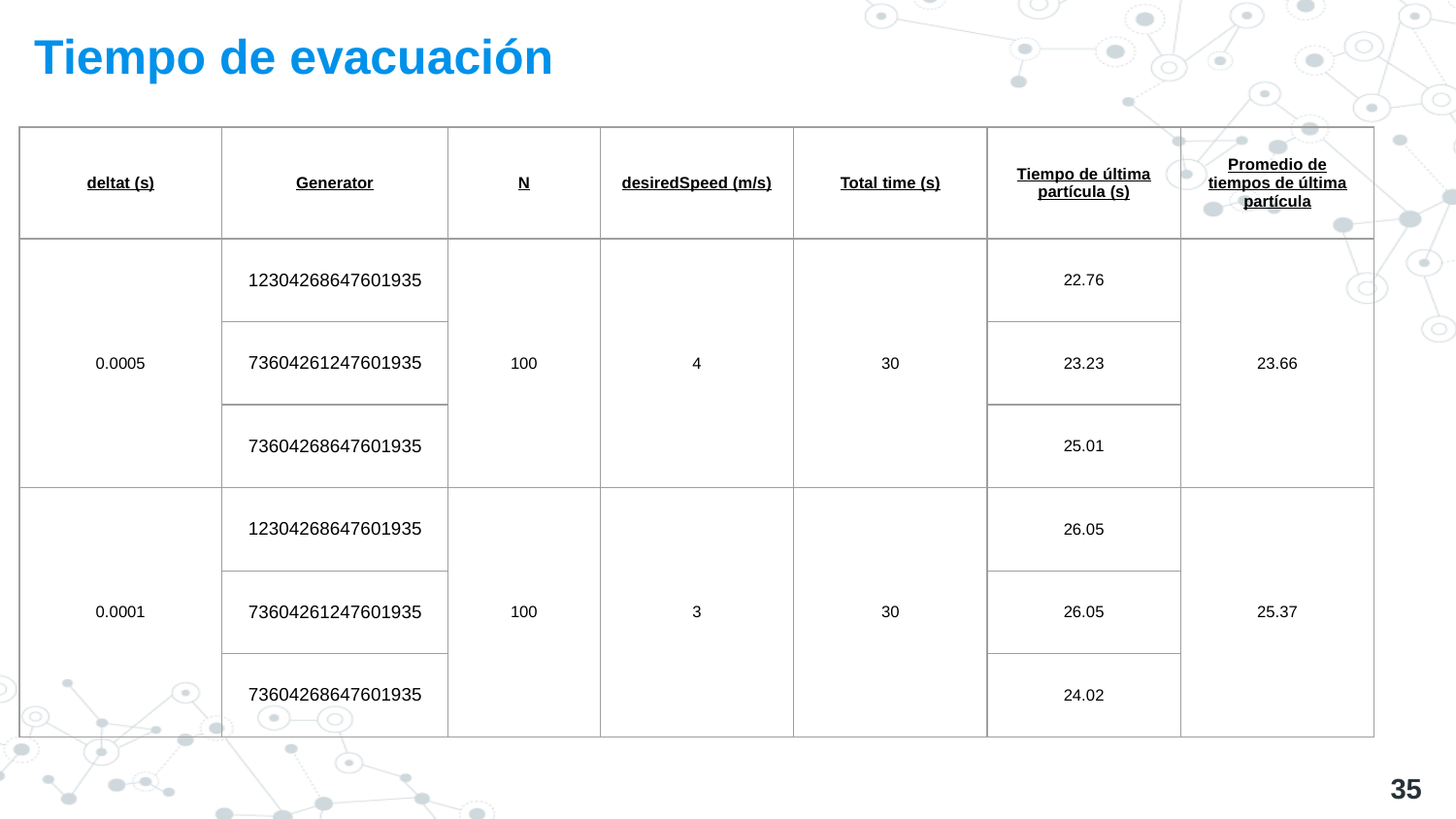

# Tiempo de evacuación
| deltat (s) | Generator | N | desiredSpeed (m/s) | Total time (s) | Tiempo de última partícula (s) | Promedio de tiempos de última partícula |
| --- | --- | --- | --- | --- | --- | --- |
| 0.0005 | 12304268647601935 | 100 | 4 | 30 | 22.76 | 23.66 |
|  | 73604261247601935 |  |  |  | 23.23 |  |
|  | 73604268647601935 |  |  |  | 25.01 |  |
| 0.0001 | 12304268647601935 | 100 | 3 | 30 | 26.05 | 25.37 |
|  | 73604261247601935 |  |  |  | 26.05 |  |
|  | 73604268647601935 |  |  |  | 24.02 |  |
35